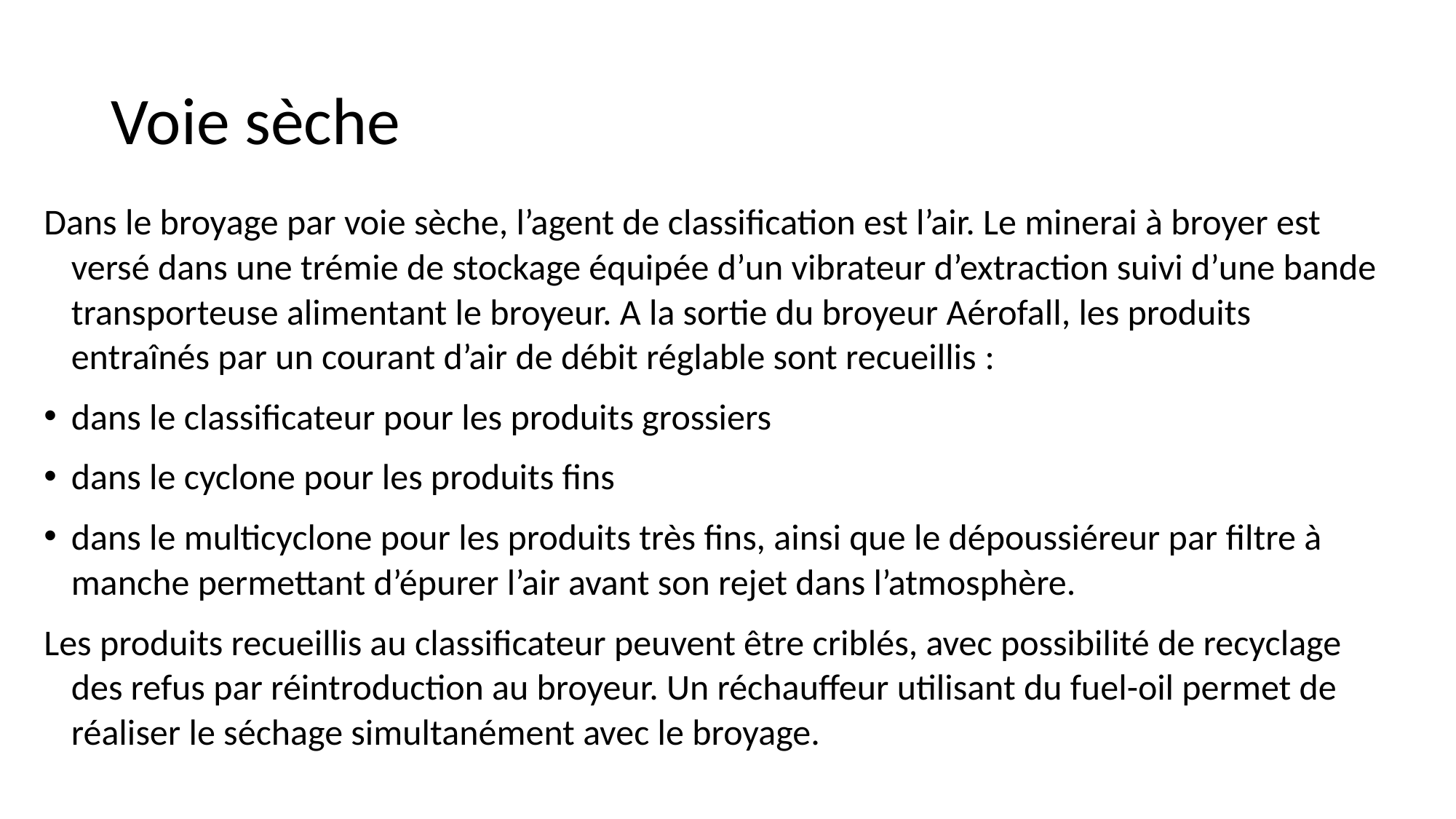

# Voie sèche
Dans le broyage par voie sèche, l’agent de classification est l’air. Le minerai à broyer est versé dans une trémie de stockage équipée d’un vibrateur d’extraction suivi d’une bande transporteuse alimentant le broyeur. A la sortie du broyeur Aérofall, les produits entraînés par un courant d’air de débit réglable sont recueillis :
dans le classificateur pour les produits grossiers
dans le cyclone pour les produits fins
dans le multicyclone pour les produits très fins, ainsi que le dépoussiéreur par filtre à manche permettant d’épurer l’air avant son rejet dans l’atmosphère.
Les produits recueillis au classificateur peuvent être criblés, avec possibilité de recyclage des refus par réintroduction au broyeur. Un réchauffeur utilisant du fuel-oil permet de réaliser le séchage simultanément avec le broyage.